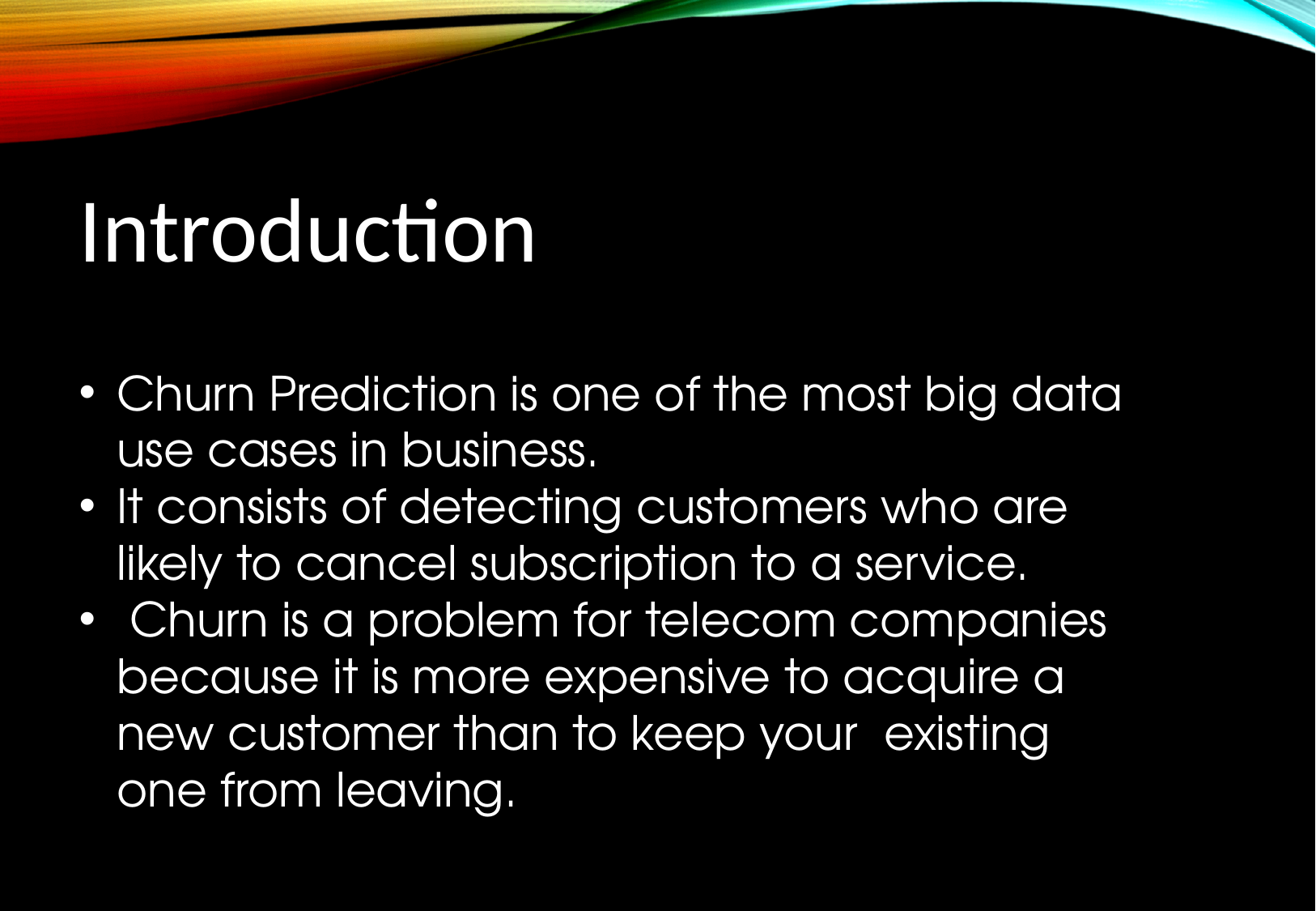

Introduction
Churn Prediction is one of the most big data use cases in business.
It consists of detecting customers who are likely to cancel subscription to a service.
 Churn is a problem for telecom companies because it is more expensive to acquire a new customer than to keep your  existing one from leaving.